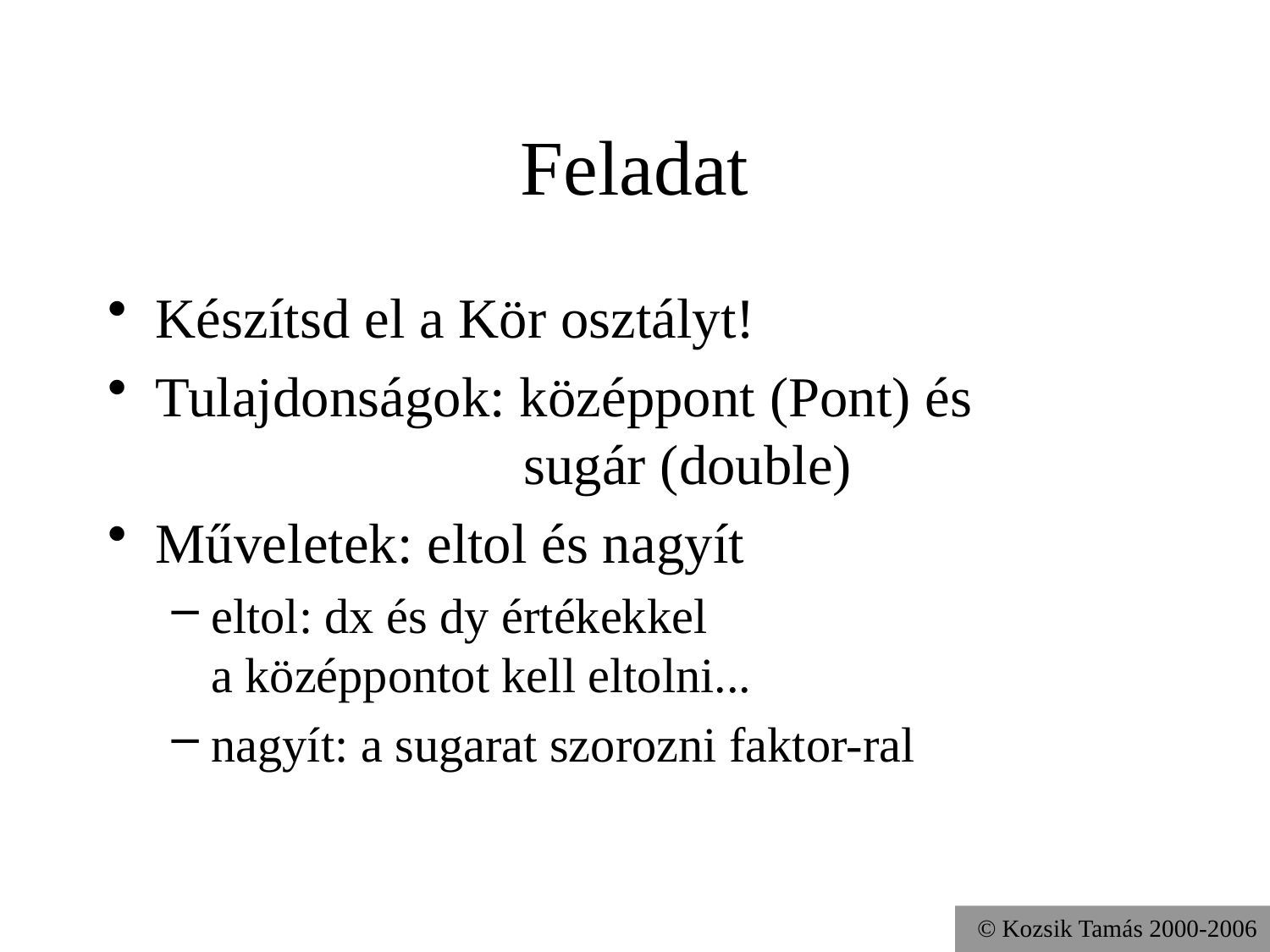

# Feladat
Készítsd el a Kör osztályt!
Tulajdonságok: középpont (Pont) és
                          sugár (double)
Műveletek: eltol és nagyít
eltol: dx és dy értékekkel
a középpontot kell eltolni...
nagyít: a sugarat szorozni faktor-ral
© Kozsik Tamás 2000-2006